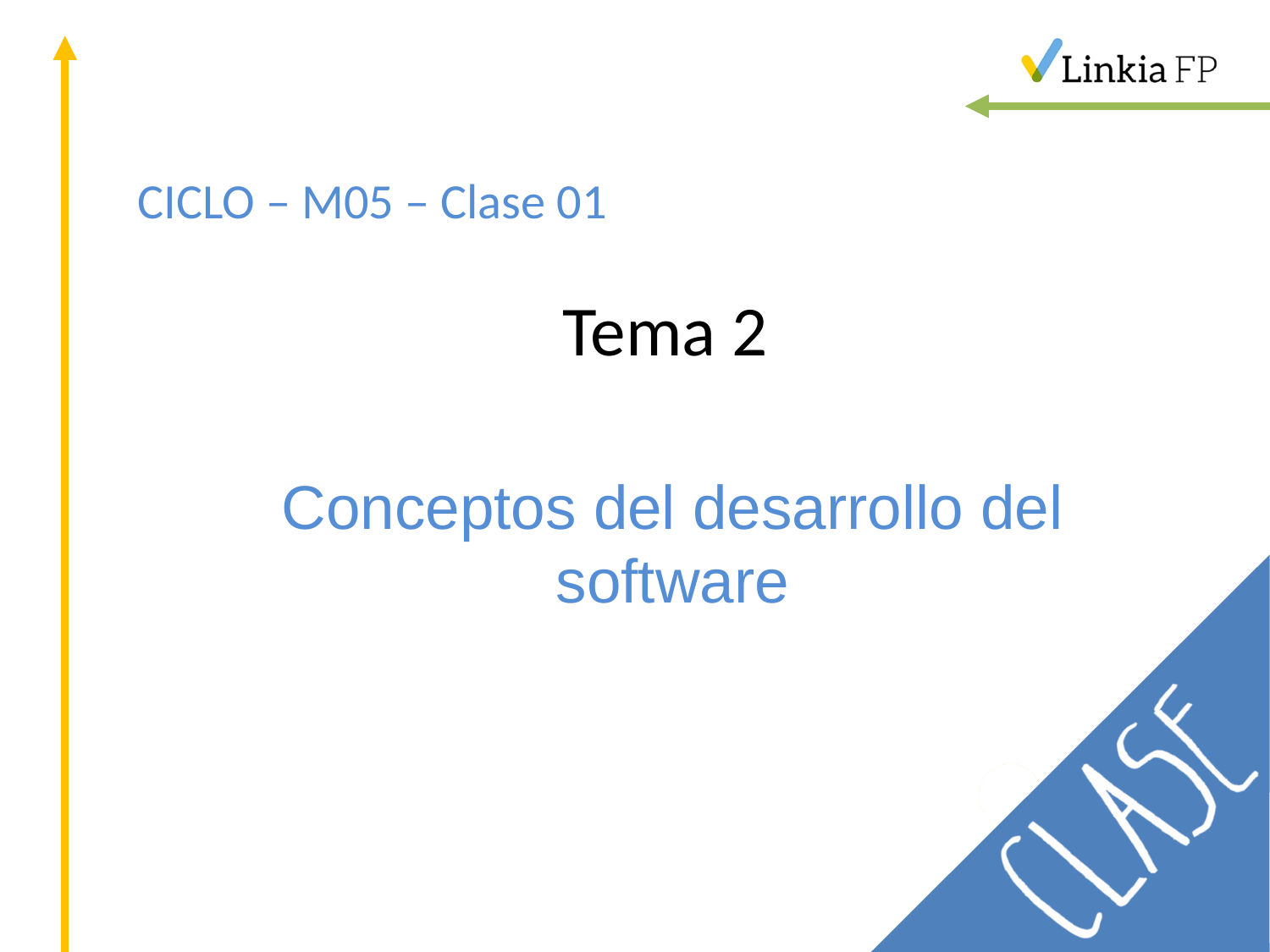

CICLO – M05 – Clase 01
# Tema 2
Conceptos del desarrollo del software